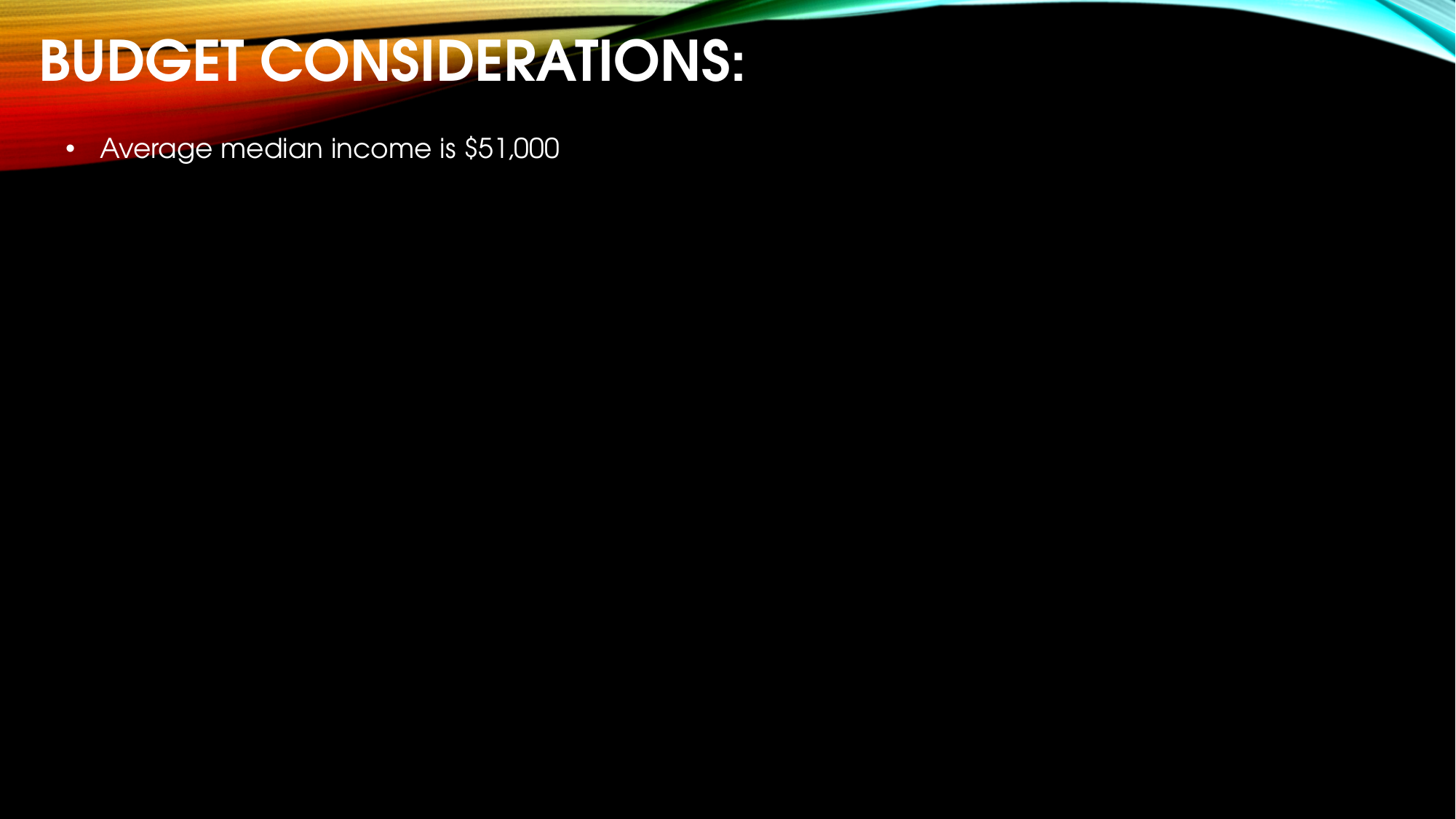

# Budget Considerations:
Average median income is $51,000